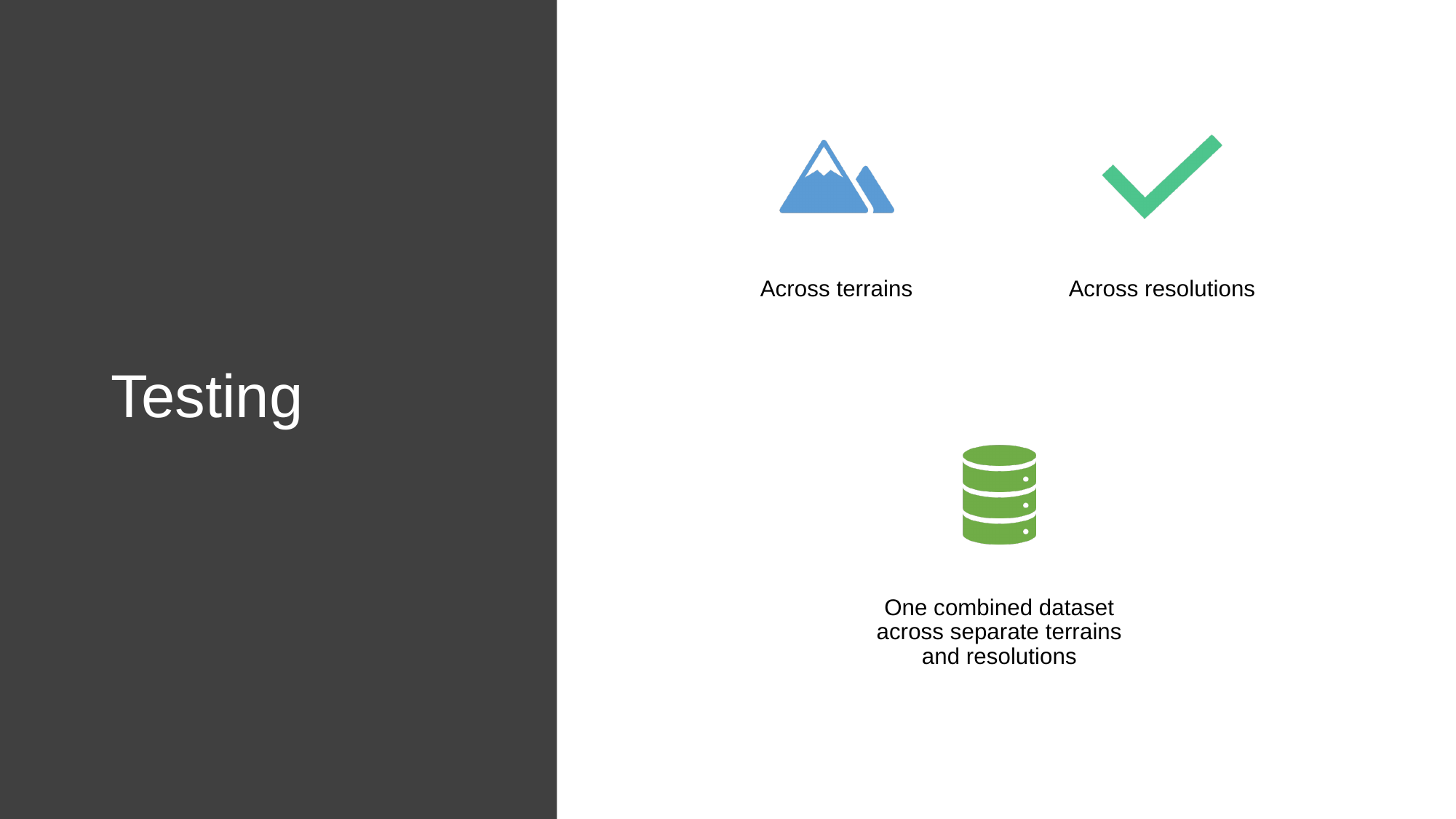

Across terrains
Across resolutions
One combined dataset across separate terrains and resolutions
# Testing